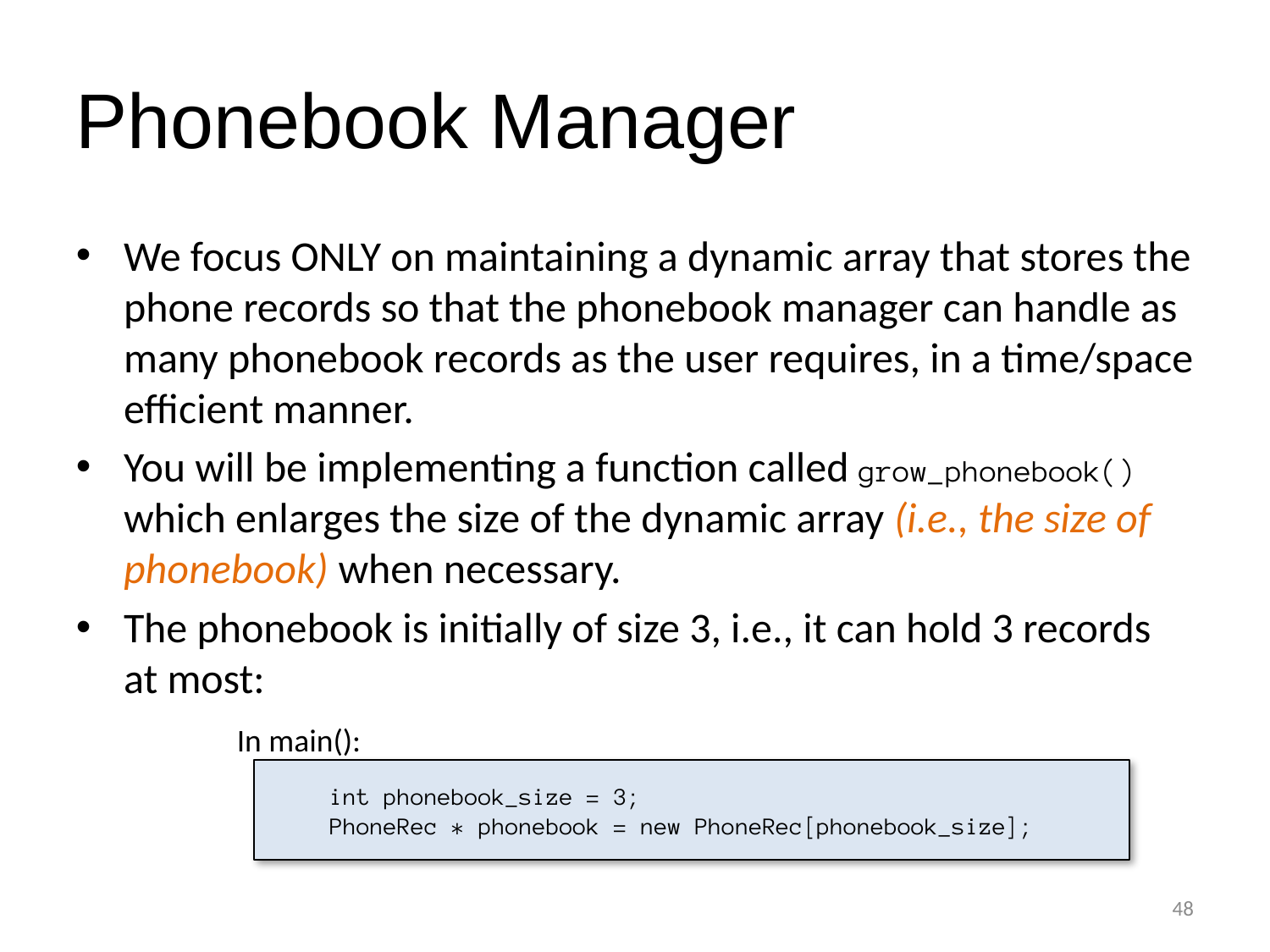

Phonebook Manager
We focus ONLY on maintaining a dynamic array that stores the phone records so that the phonebook manager can handle as many phonebook records as the user requires, in a time/space efficient manner.
You will be implementing a function called grow_phonebook() which enlarges the size of the dynamic array (i.e., the size of phonebook) when necessary.
The phonebook is initially of size 3, i.e., it can hold 3 records at most:
In main():
int phonebook_size = 3;
PhoneRec * phonebook = new PhoneRec[phonebook_size];
48